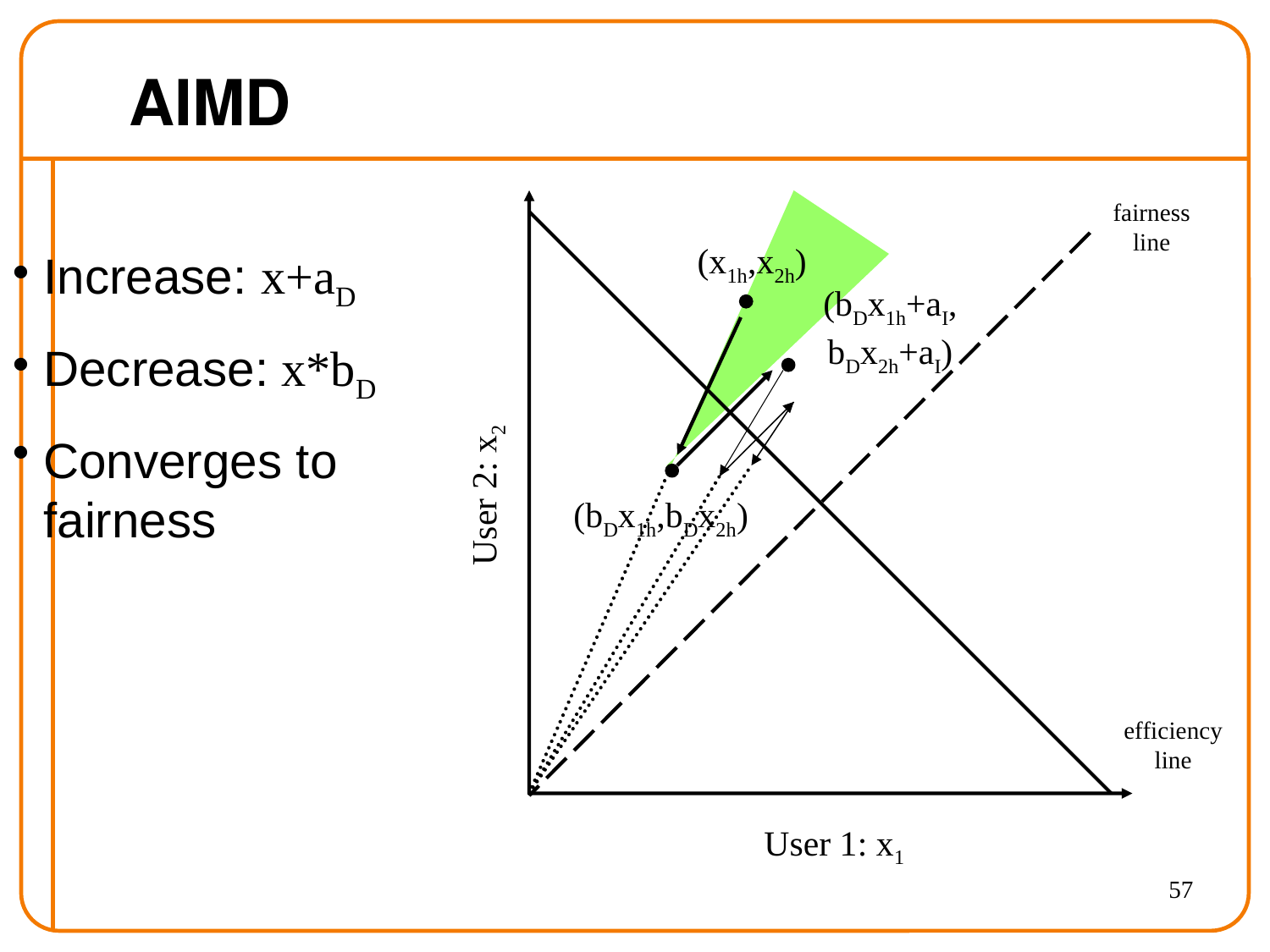

# AIMD

(bDx1h+aI,
bDx2h+aI)

fairness
line

(x1h,x2h)
Increase: x+aD
Decrease: x*bD
Converges to fairness

(bDx1h,bDx2h)

User 2: x2

efficiency
line
User 1: x1
57